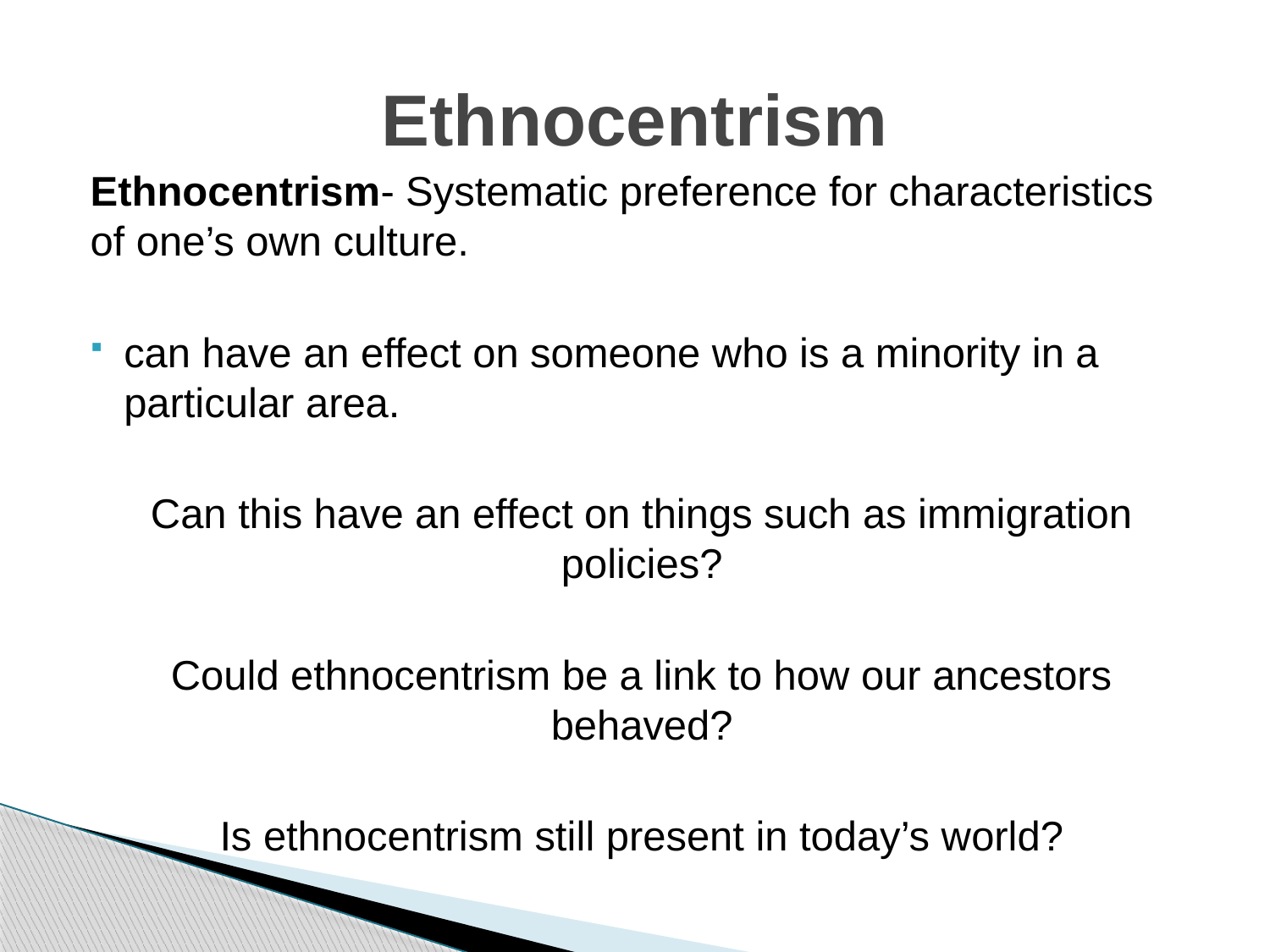

# Ethnocentrism
Ethnocentrism- Systematic preference for characteristics of one’s own culture.

can have an effect on someone who is a minority in a particular area.

Can this have an effect on things such as immigration policies?

Could ethnocentrism be a link to how our ancestors behaved?

Is ethnocentrism still present in today’s world?